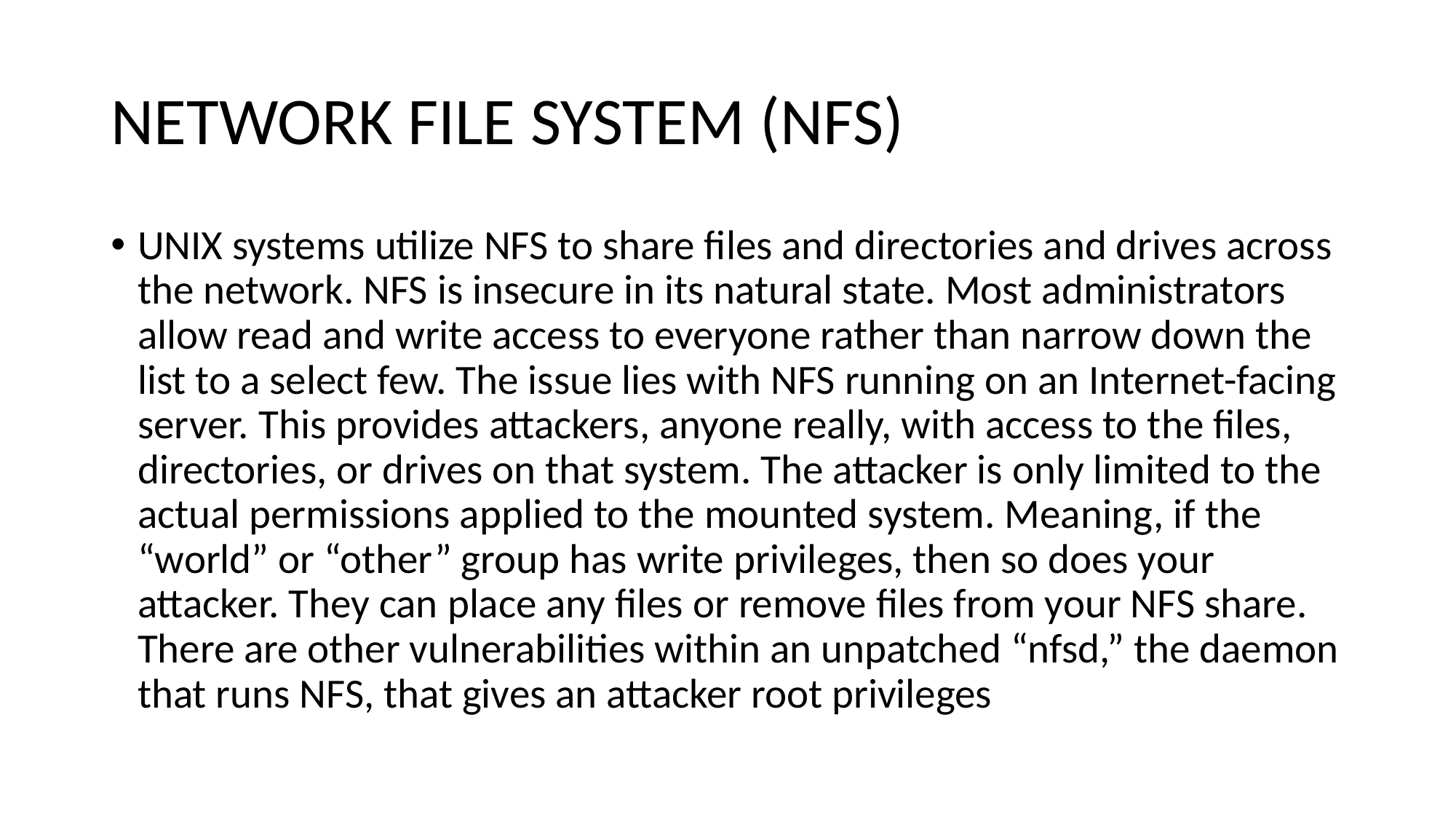

# NETWORK FILE SYSTEM (NFS)
UNIX systems utilize NFS to share files and directories and drives across the network. NFS is insecure in its natural state. Most administrators allow read and write access to everyone rather than narrow down the list to a select few. The issue lies with NFS running on an Internet-facing server. This provides attackers, anyone really, with access to the files, directories, or drives on that system. The attacker is only limited to the actual permissions applied to the mounted system. Meaning, if the “world” or “other” group has write privileges, then so does your attacker. They can place any files or remove files from your NFS share. There are other vulnerabilities within an unpatched “nfsd,” the daemon that runs NFS, that gives an attacker root privileges